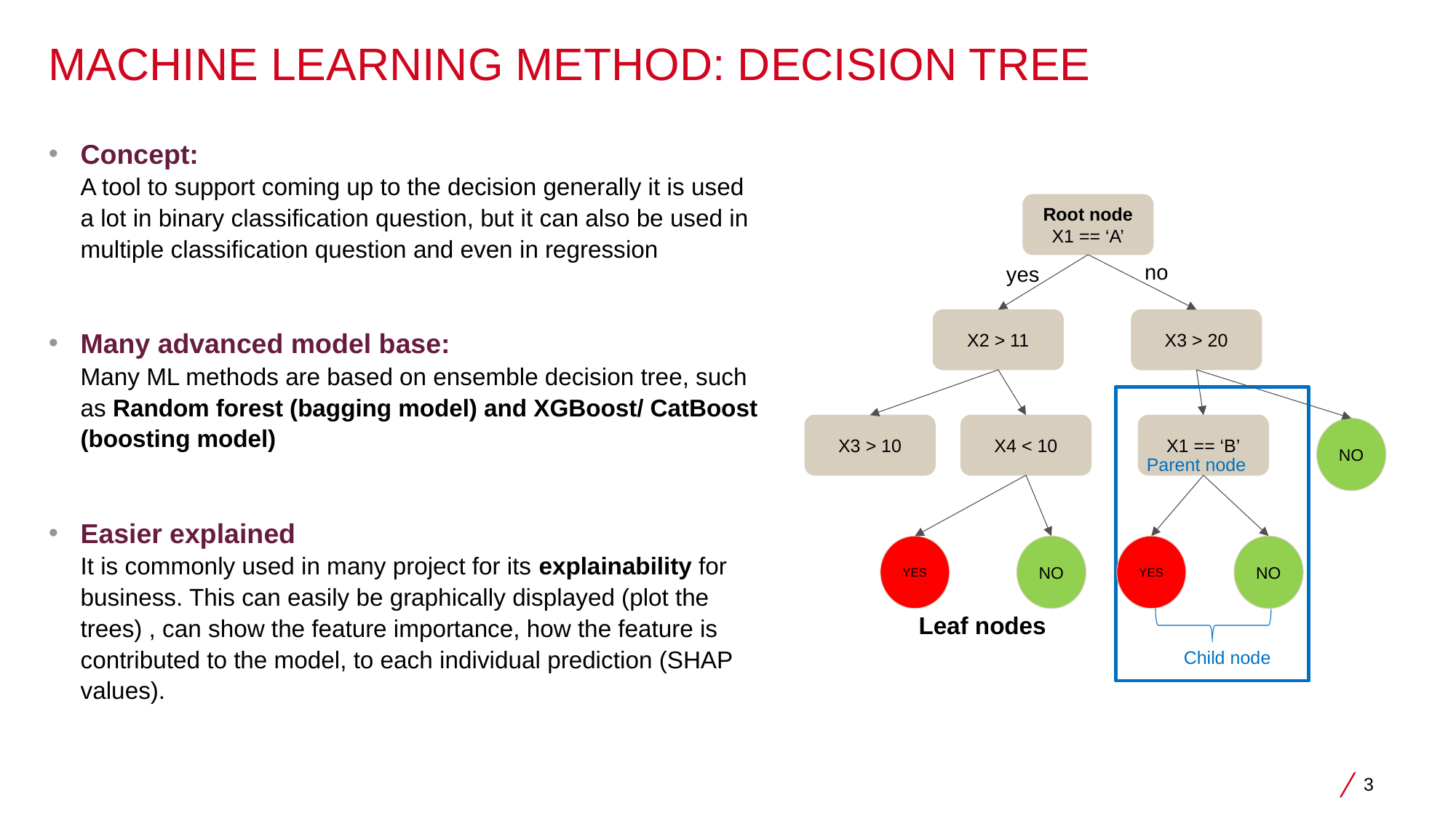

# Machine learning Method: decision tree
Concept:
A tool to support coming up to the decision generally it is used a lot in binary classification question, but it can also be used in multiple classification question and even in regression

Many advanced model base:
Many ML methods are based on ensemble decision tree, such as Random forest (bagging model) and XGBoost/ CatBoost (boosting model)

Easier explained
It is commonly used in many project for its explainability for business. This can easily be graphically displayed (plot the trees) , can show the feature importance, how the feature is contributed to the model, to each individual prediction (SHAP values).
Root node
X1 == ‘A’
no
yes
X3 > 20
X2 > 11

X3 > 10
X1 == ‘B’
X4 < 10
NO
Parent node
YES
NO
YES
NO

Leaf nodes
Child node

3